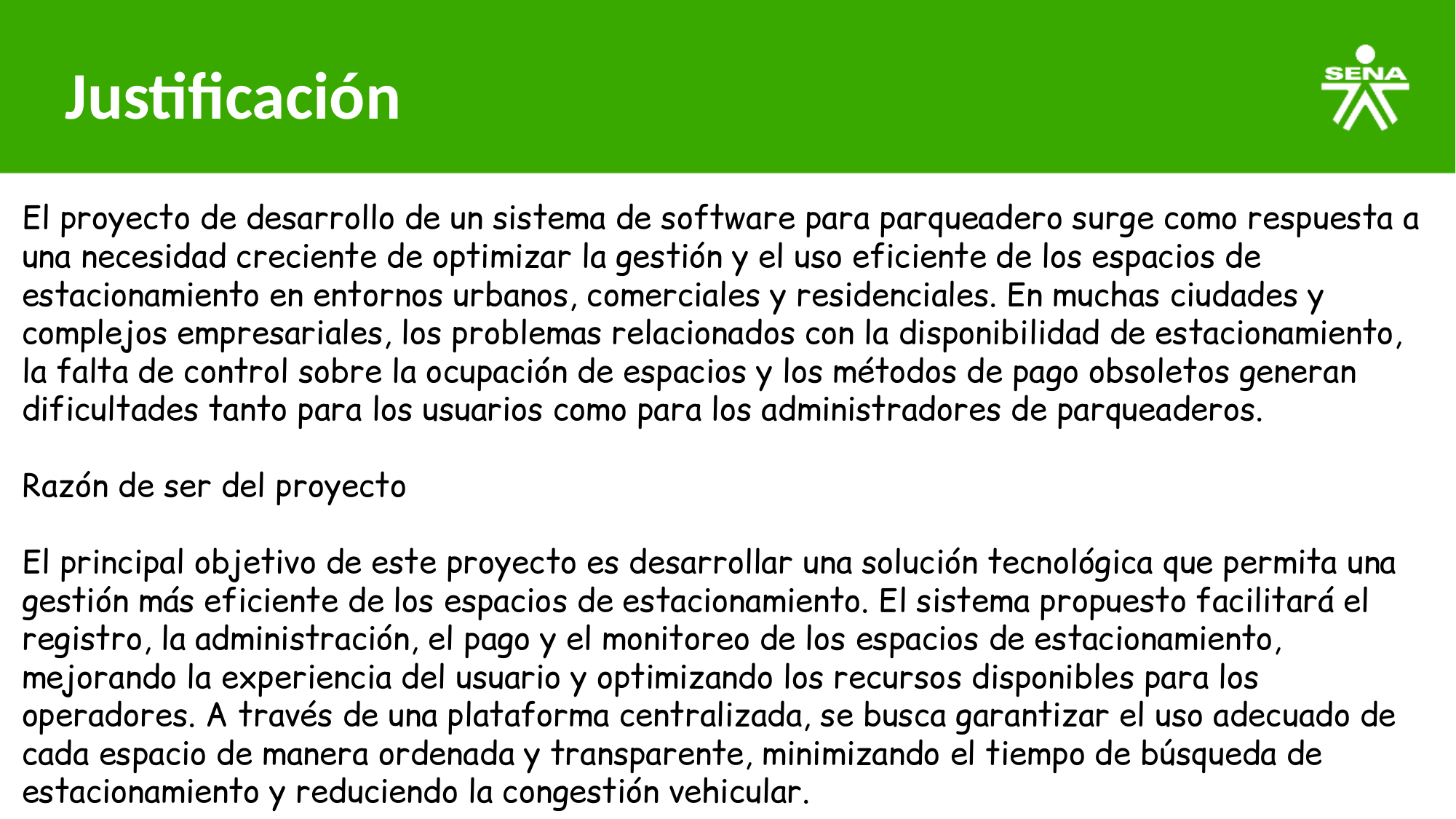

# Justificación
El proyecto de desarrollo de un sistema de software para parqueadero surge como respuesta a una necesidad creciente de optimizar la gestión y el uso eficiente de los espacios de estacionamiento en entornos urbanos, comerciales y residenciales. En muchas ciudades y complejos empresariales, los problemas relacionados con la disponibilidad de estacionamiento, la falta de control sobre la ocupación de espacios y los métodos de pago obsoletos generan dificultades tanto para los usuarios como para los administradores de parqueaderos.

Razón de ser del proyecto

El principal objetivo de este proyecto es desarrollar una solución tecnológica que permita una gestión más eficiente de los espacios de estacionamiento. El sistema propuesto facilitará el registro, la administración, el pago y el monitoreo de los espacios de estacionamiento, mejorando la experiencia del usuario y optimizando los recursos disponibles para los operadores. A través de una plataforma centralizada, se busca garantizar el uso adecuado de cada espacio de manera ordenada y transparente, minimizando el tiempo de búsqueda de estacionamiento y reduciendo la congestión vehicular.